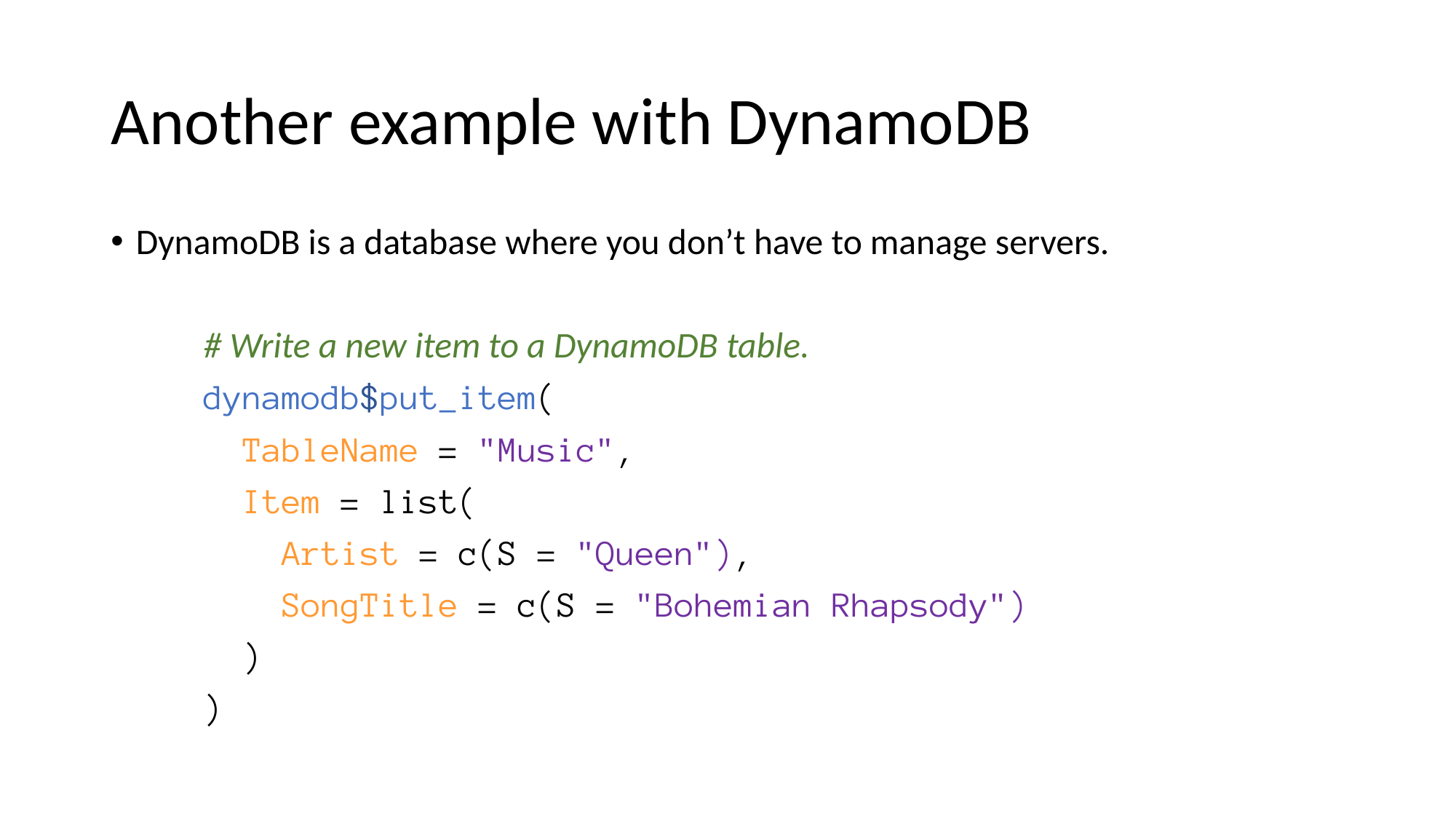

# Another example with DynamoDB
DynamoDB is a database where you don’t have to manage servers.

	# Write a new item to a DynamoDB table.
	dynamodb$put_item(
	  TableName = "Music",
	  Item = list(
	    Artist = c(S = "Queen"),
	    SongTitle = c(S = "Bohemian Rhapsody")
	  )
	)